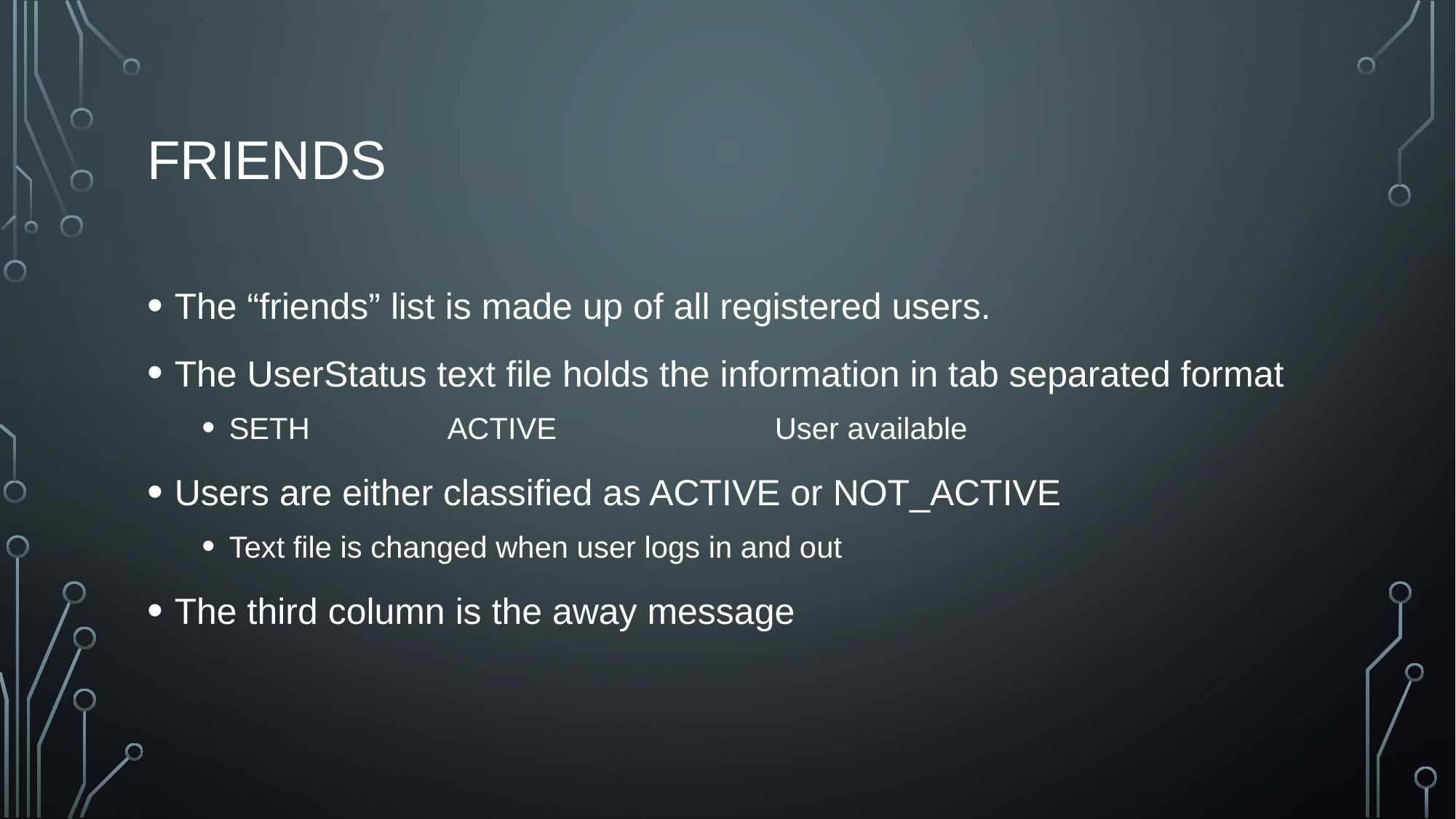

# Friends
The “friends” list is made up of all registered users.
The UserStatus text file holds the information in tab separated format
SETH		ACTIVE		User available
Users are either classified as ACTIVE or NOT_ACTIVE
Text file is changed when user logs in and out
The third column is the away message